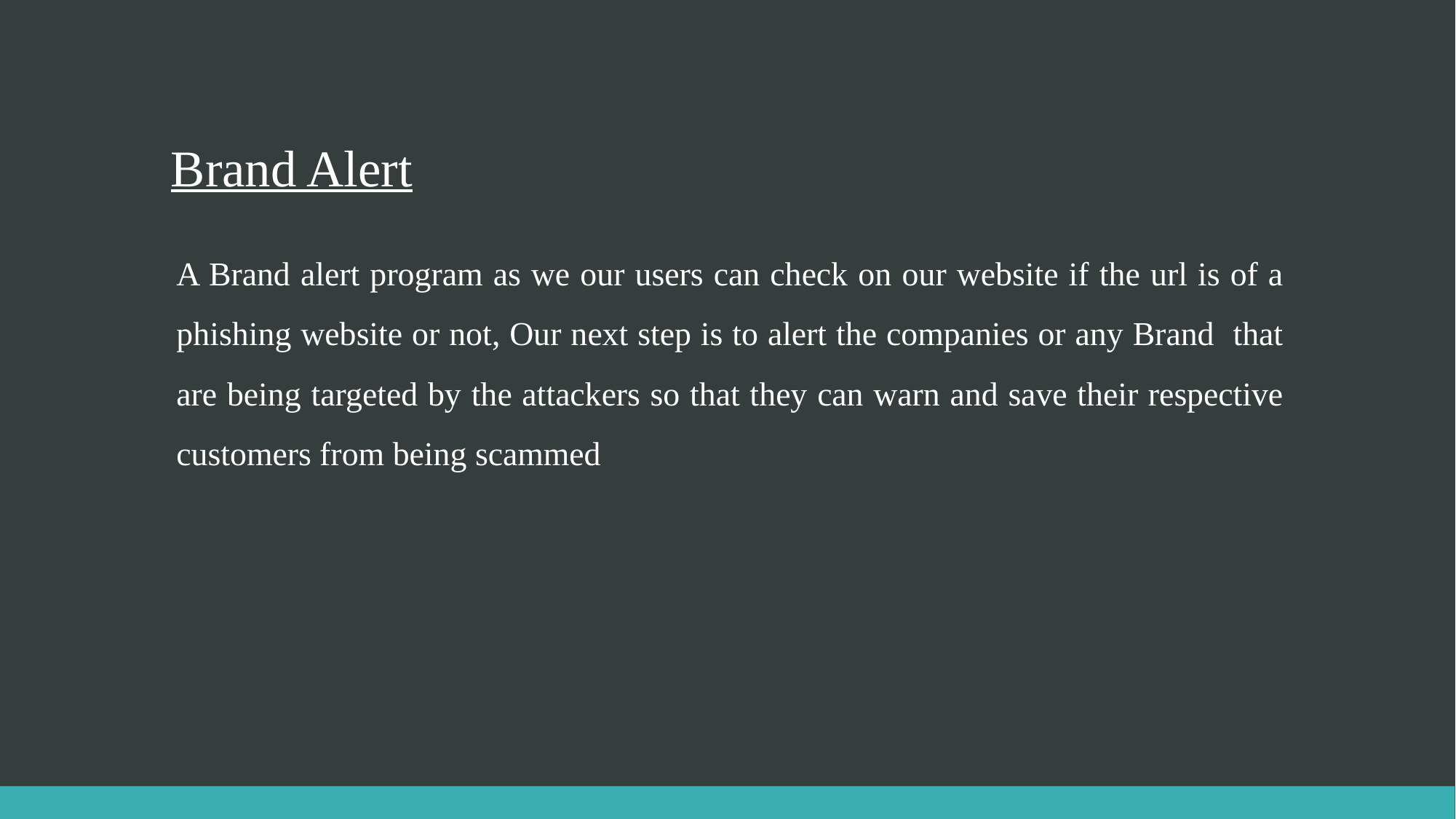

# Brand Alert
A Brand alert program as we our users can check on our website if the url is of a phishing website or not, Our next step is to alert the companies or any Brand  that are being targeted by the attackers so that they can warn and save their respective customers from being scammed